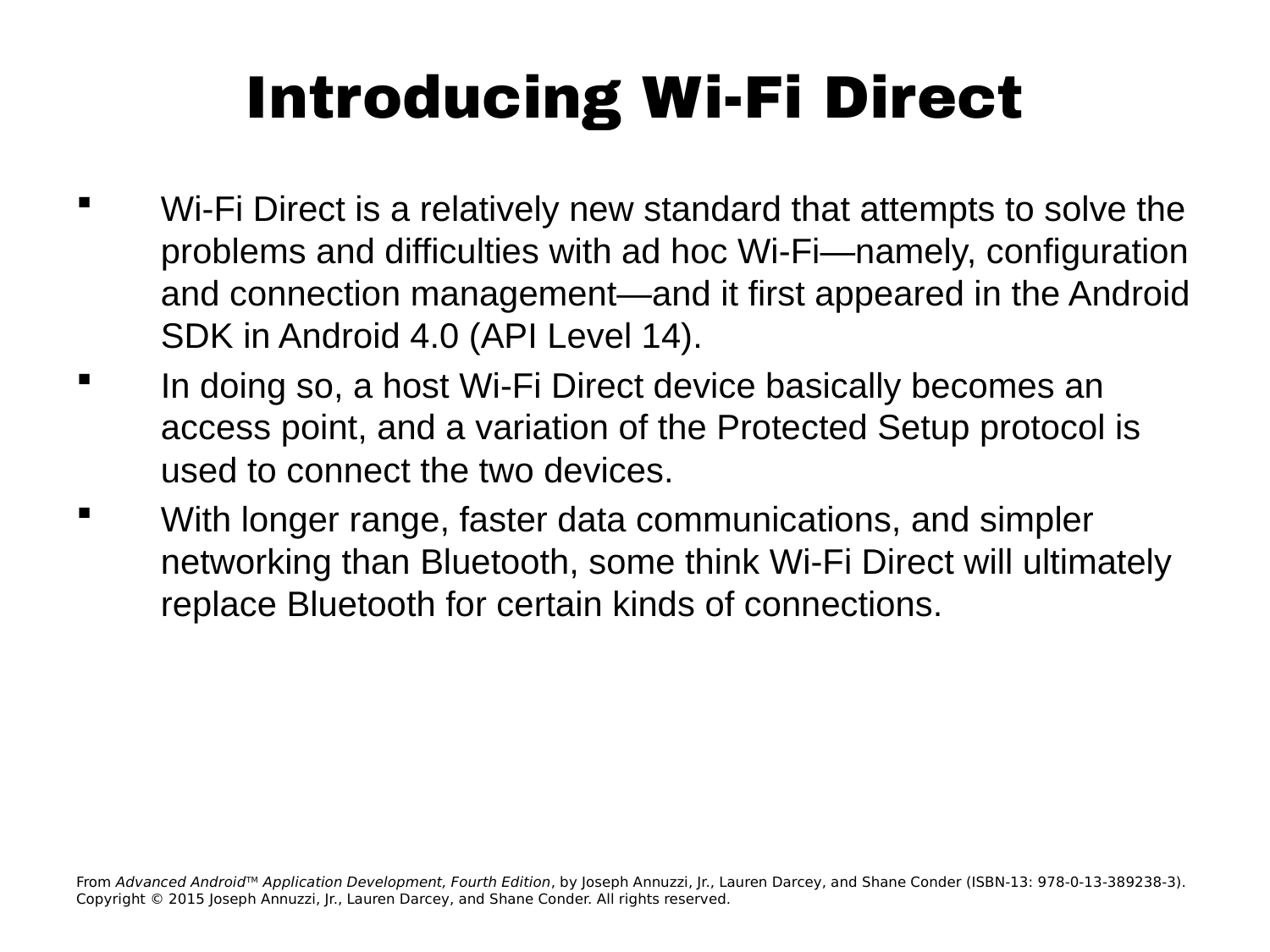

# Introducing Wi-Fi Direct
Wi-Fi Direct is a relatively new standard that attempts to solve the problems and difficulties with ad hoc Wi-Fi—namely, configuration and connection management—and it first appeared in the Android SDK in Android 4.0 (API Level 14).
In doing so, a host Wi-Fi Direct device basically becomes an access point, and a variation of the Protected Setup protocol is used to connect the two devices.
With longer range, faster data communications, and simpler networking than Bluetooth, some think Wi-Fi Direct will ultimately replace Bluetooth for certain kinds of connections.
From Advanced AndroidTM Application Development, Fourth Edition, by Joseph Annuzzi, Jr., Lauren Darcey, and Shane Conder (ISBN-13: 978-0-13-389238-3). Copyright © 2015 Joseph Annuzzi, Jr., Lauren Darcey, and Shane Conder. All rights reserved.